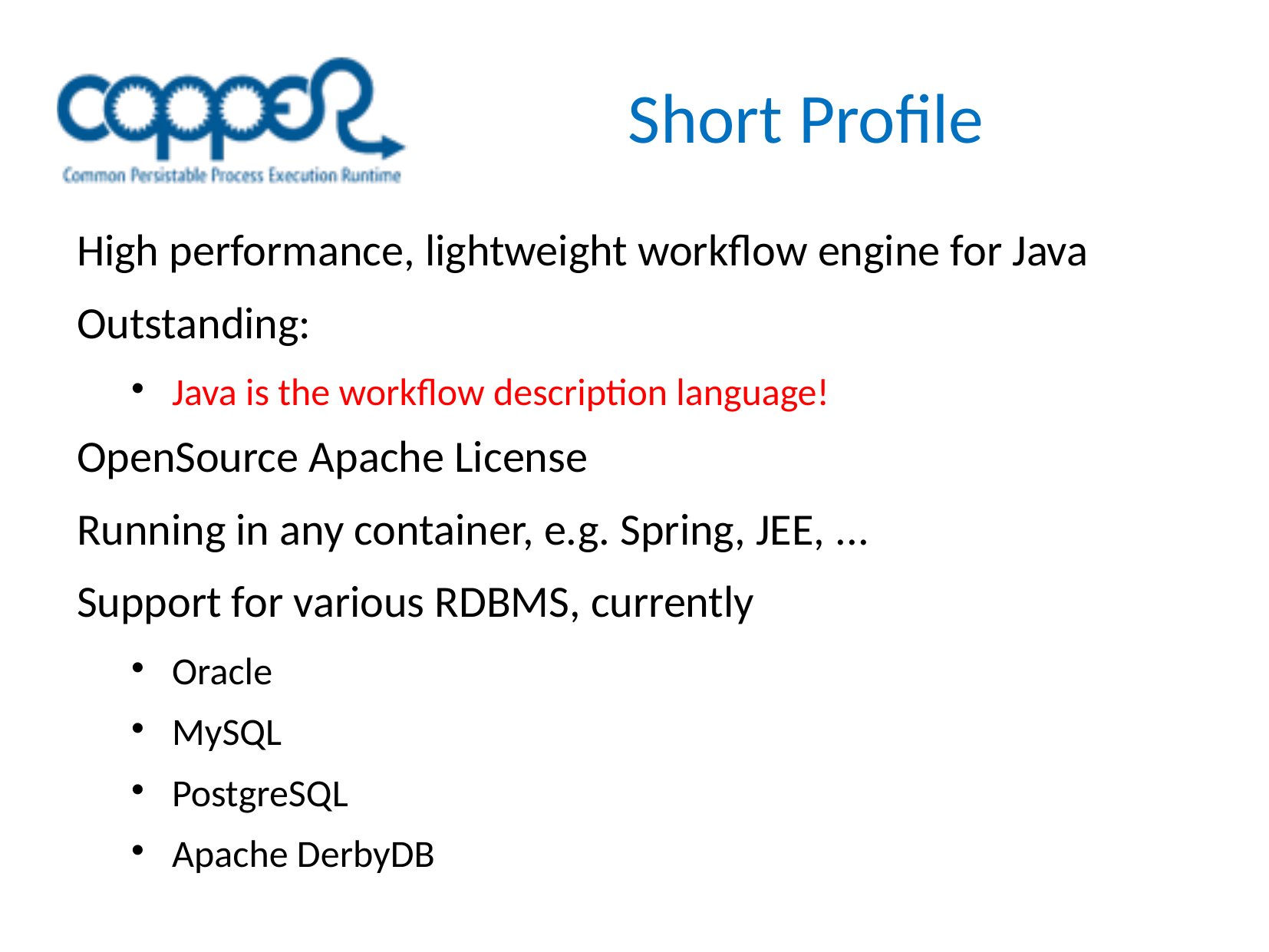

Short Profile
High performance, lightweight workflow engine for Java
Outstanding:
Java is the workflow description language!
OpenSource Apache License
Running in any container, e.g. Spring, JEE, ...
Support for various RDBMS, currently
Oracle
MySQL
PostgreSQL
Apache DerbyDB